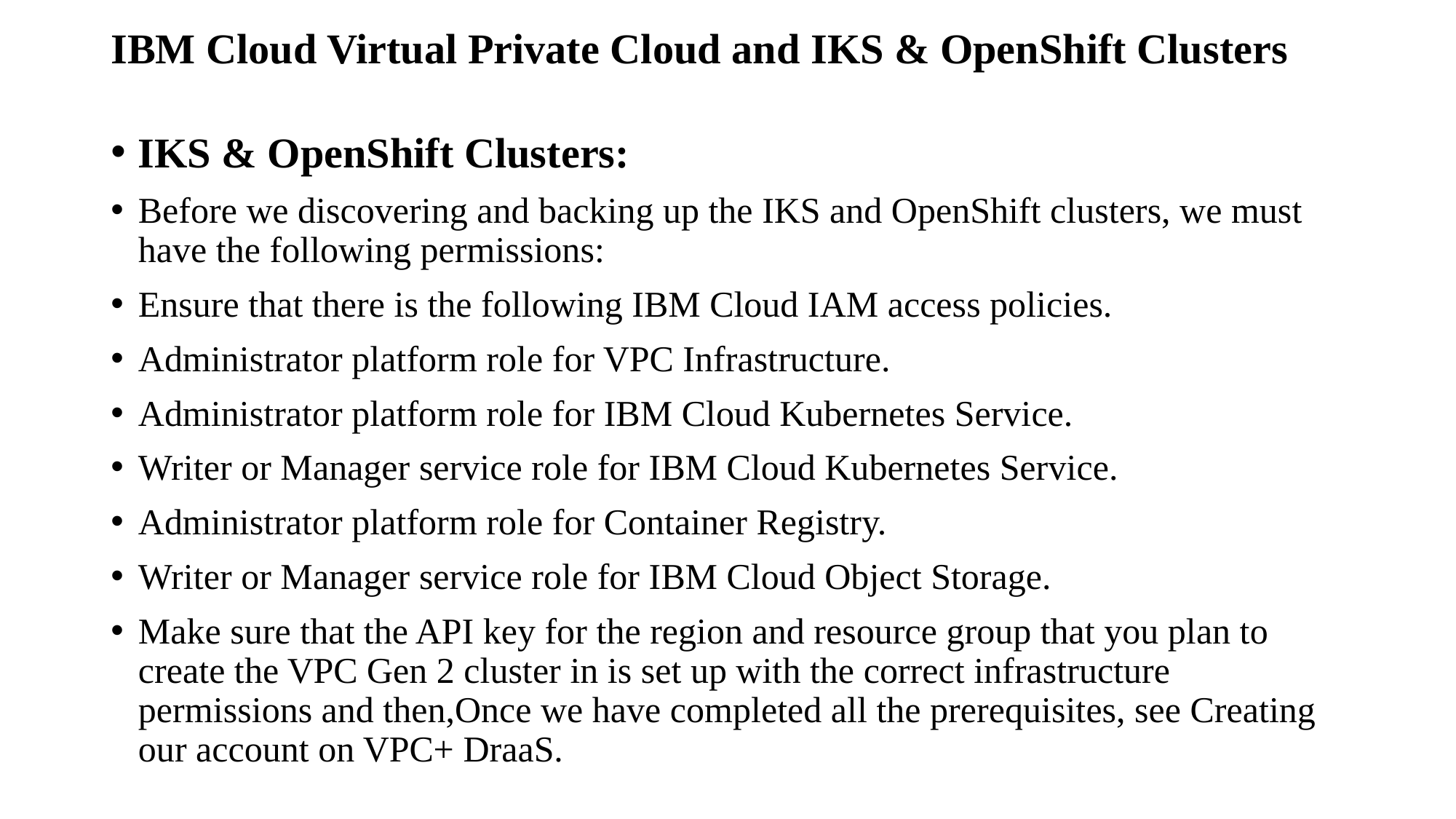

# IBM Cloud Virtual Private Cloud and IKS & OpenShift Clusters
IKS & OpenShift Clusters:
Before we discovering and backing up the IKS and OpenShift clusters, we must have the following permissions:
Ensure that there is the following IBM Cloud IAM access policies.
Administrator platform role for VPC Infrastructure.
Administrator platform role for IBM Cloud Kubernetes Service.
Writer or Manager service role for IBM Cloud Kubernetes Service.
Administrator platform role for Container Registry.
Writer or Manager service role for IBM Cloud Object Storage.
Make sure that the API key for the region and resource group that you plan to create the VPC Gen 2 cluster in is set up with the correct infrastructure permissions and then,Once we have completed all the prerequisites, see Creating our account on VPC+ DraaS.